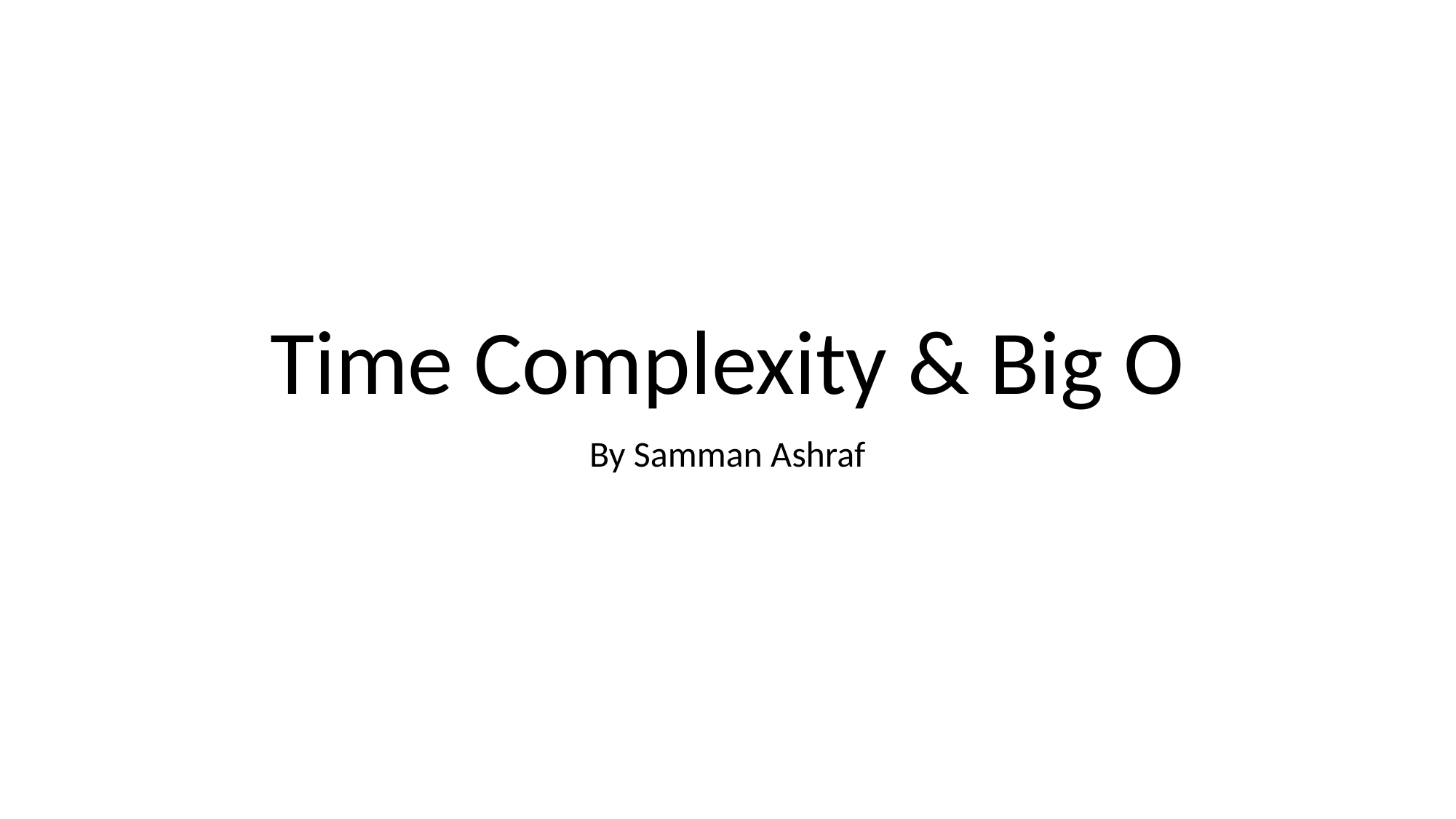

# Time Complexity & Big O
By Samman Ashraf